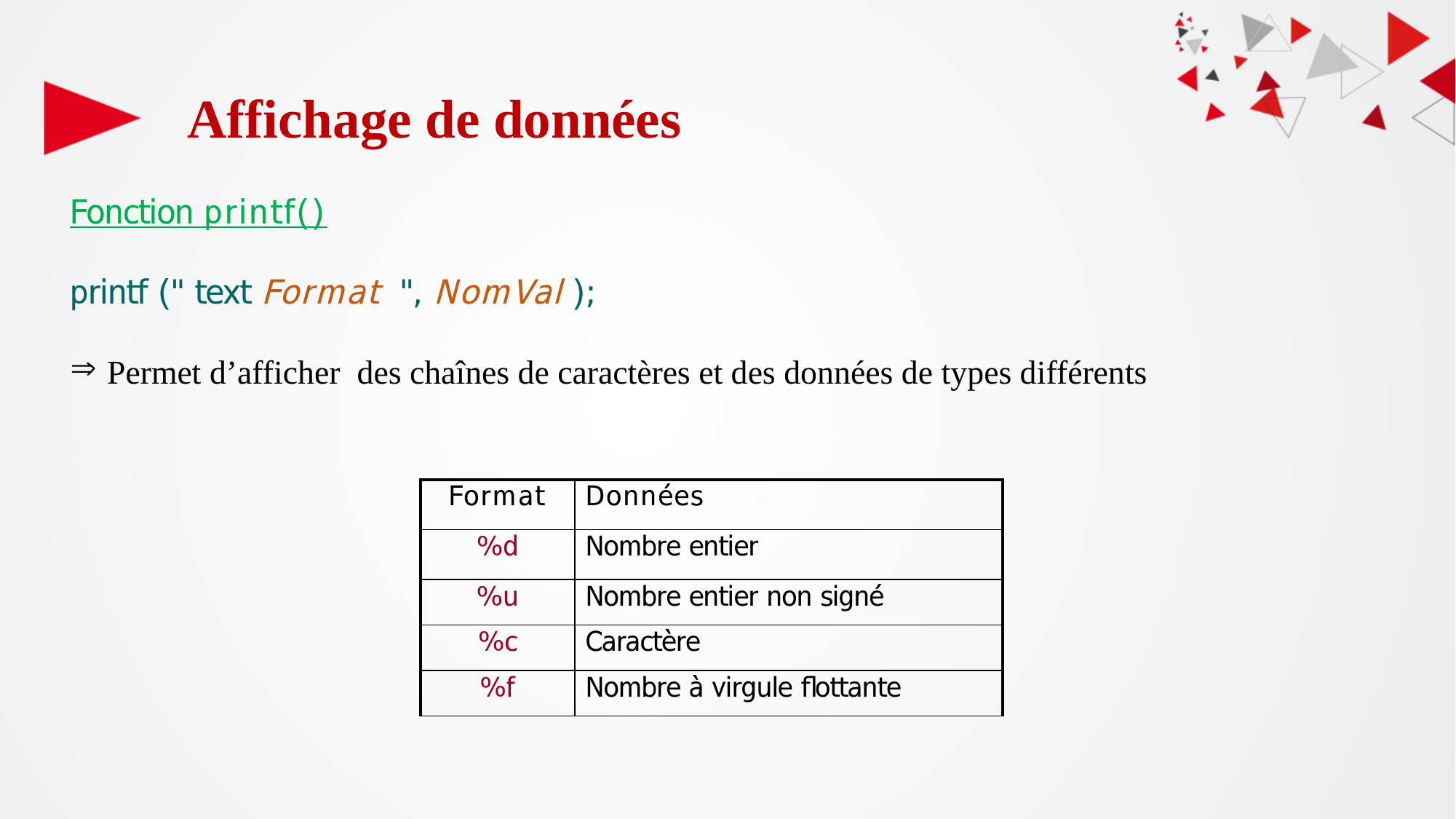

# Affichage de données
Fonction printf()

printf (" text Format  ", NomVal );

 Permet d’afficher  des chaînes de caractères et des données de types différents

| Format | Données |
| --- | --- |
| %d | Nombre entier |
| %u | Nombre entier non signé |
| %c | Caractère |
| %f | Nombre à virgule flottante |
19